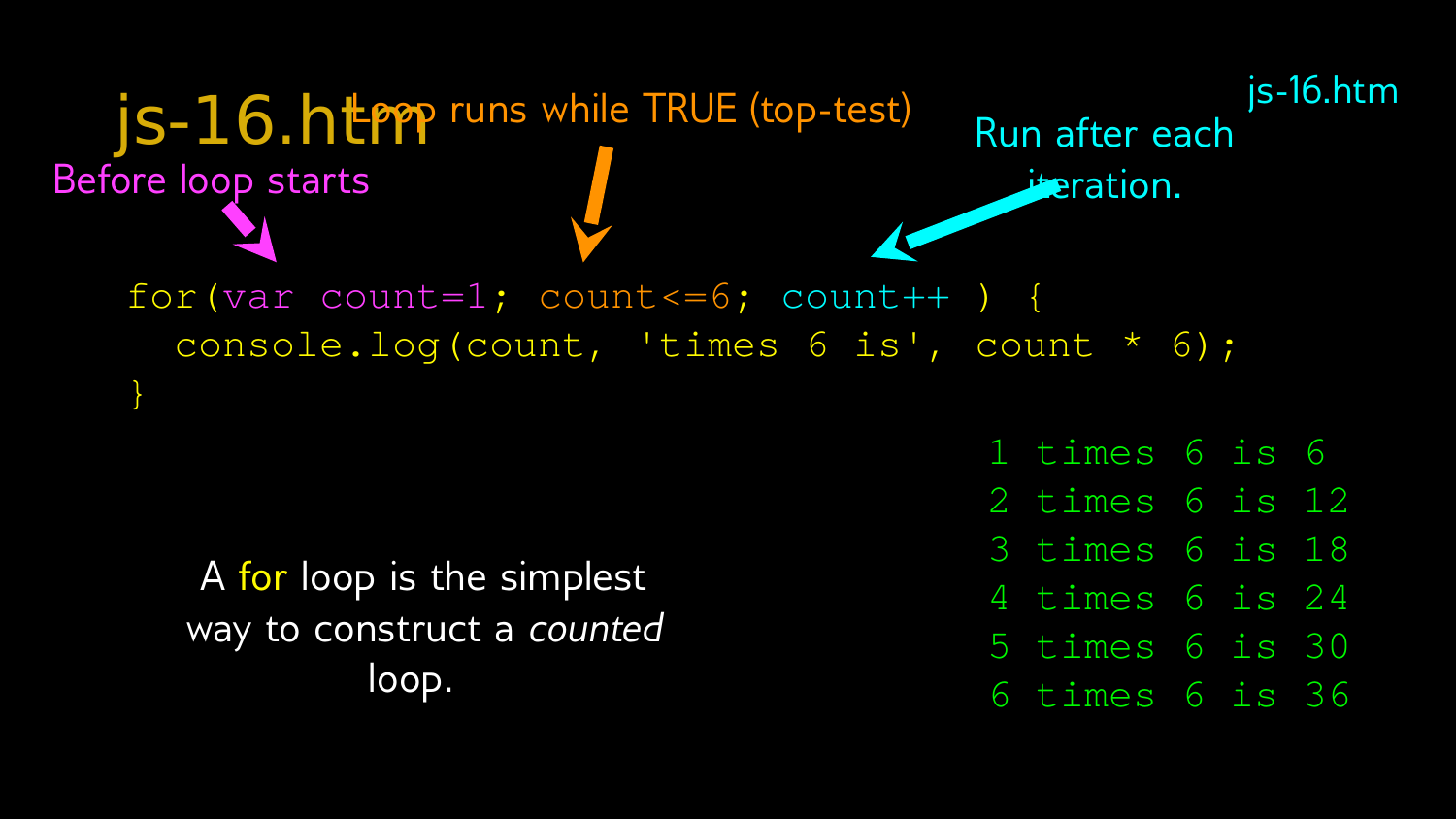

# js-16.htm
js-16.htm
Loop runs while TRUE (top-test)
Run after each iteration.
Before loop starts

for(var count=1; count<=6; count++ ) {
  console.log(count, 'times 6 is', count * 6);
}
1 times 6 is 6
2 times 6 is 12
3 times 6 is 18
4 times 6 is 24
5 times 6 is 30
6 times 6 is 36
A for loop is the simplest way to construct a counted loop.